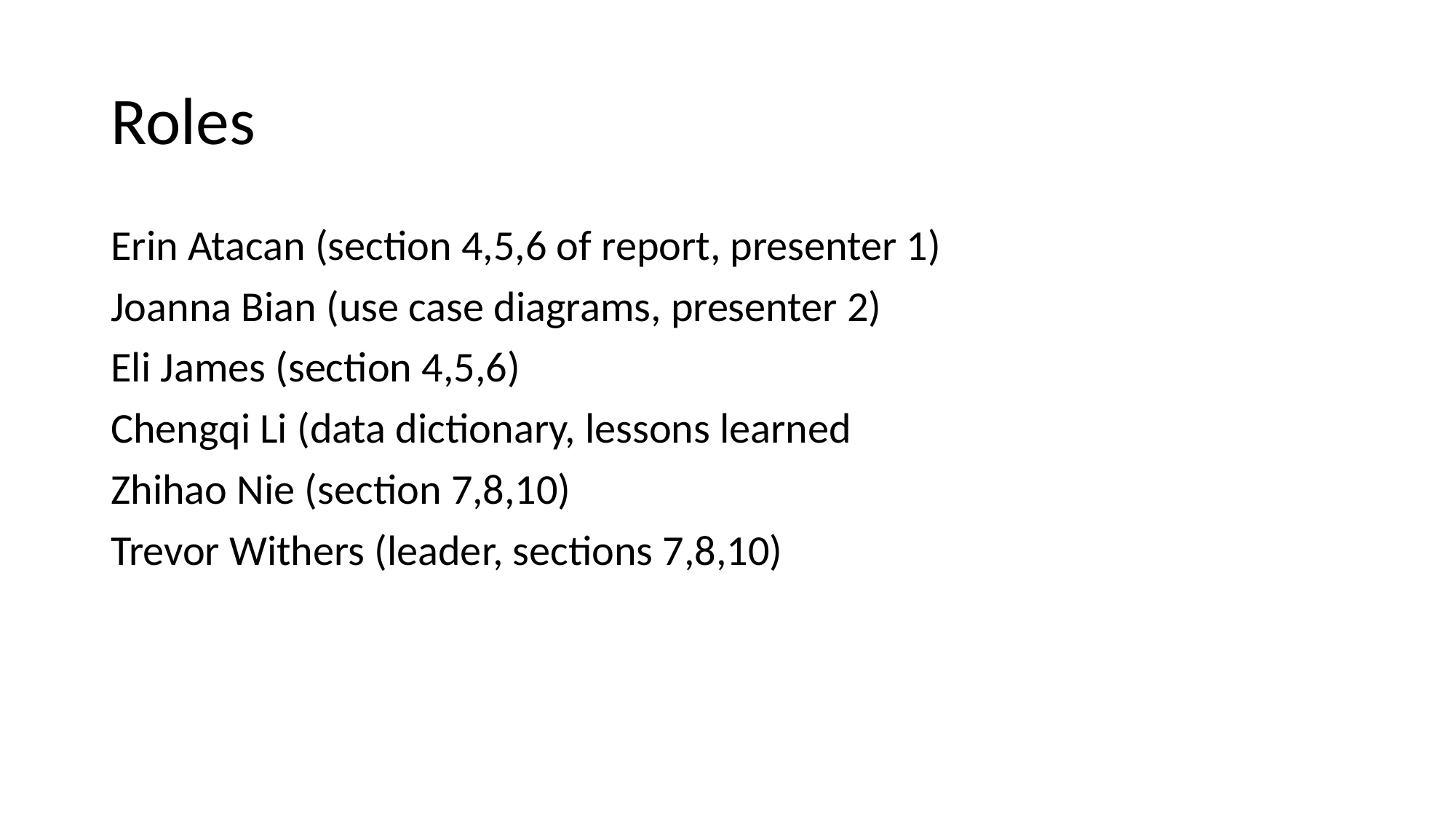

# Roles
Erin Atacan (section 4,5,6 of report, presenter 1)
Joanna Bian (use case diagrams, presenter 2)
Eli James (section 4,5,6)
Chengqi Li (data dictionary, lessons learned
Zhihao Nie (section 7,8,10)
Trevor Withers (leader, sections 7,8,10)